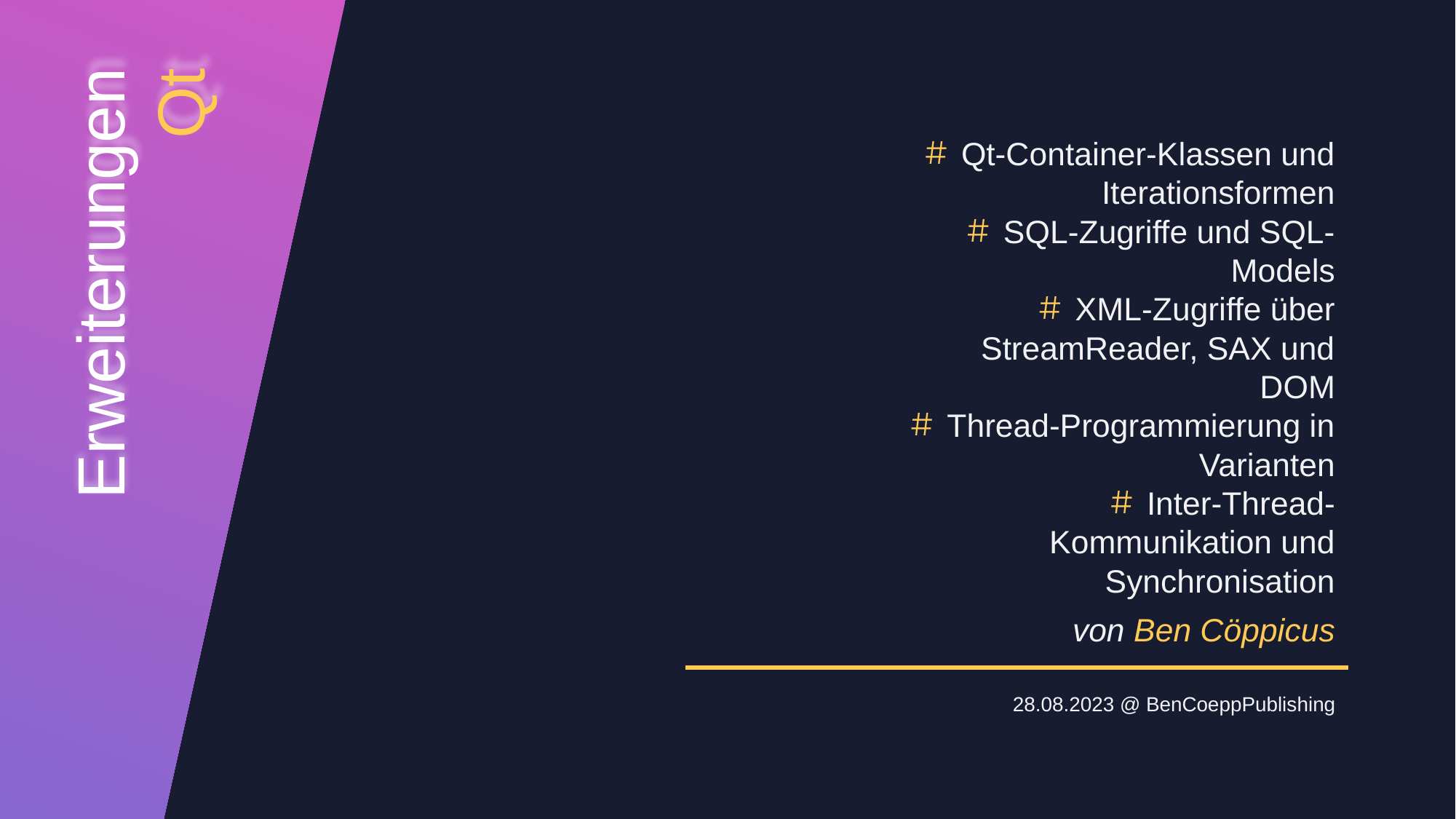

Qt-Container-Klassen und Iterationsformen
SQL-Zugriffe und SQL-Models
XML-Zugriffe über StreamReader, SAX und DOM
Thread-Programmierung in Varianten
Inter-Thread-Kommunikation und Synchronisation
Erweiterungen
Qt
von Ben Cöppicus
28.08.2023 @ BenCoeppPublishing